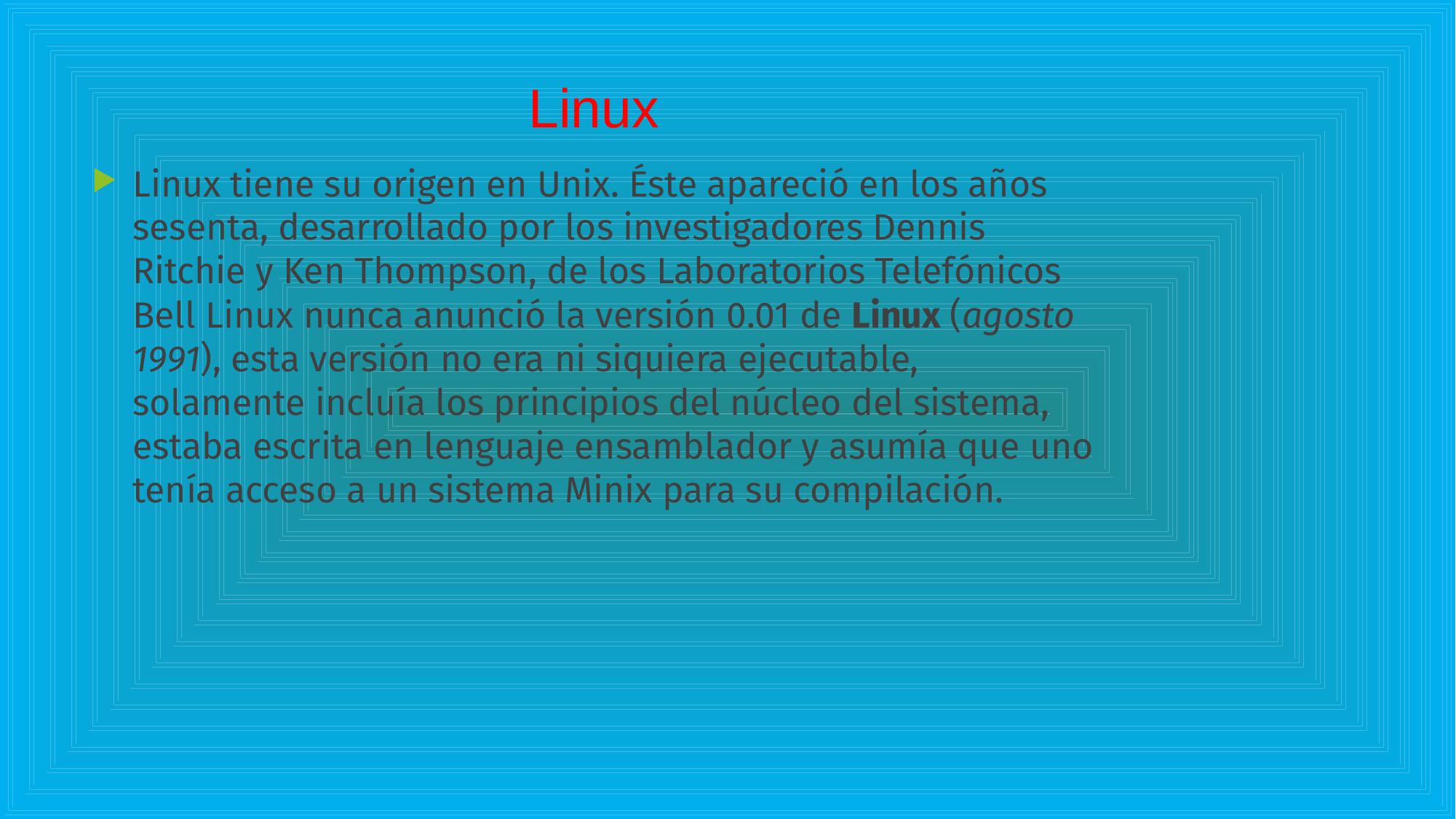

# Linux
Linux tiene su origen en Unix. Éste apareció en los años sesenta, desarrollado por los investigadores Dennis Ritchie y Ken Thompson, de los Laboratorios Telefónicos Bell Linux nunca anunció la versión 0.01 de Linux (agosto 1991), esta versión no era ni siquiera ejecutable, solamente incluía los principios del núcleo del sistema, estaba escrita en lenguaje ensamblador y asumía que uno tenía acceso a un sistema Minix para su compilación.